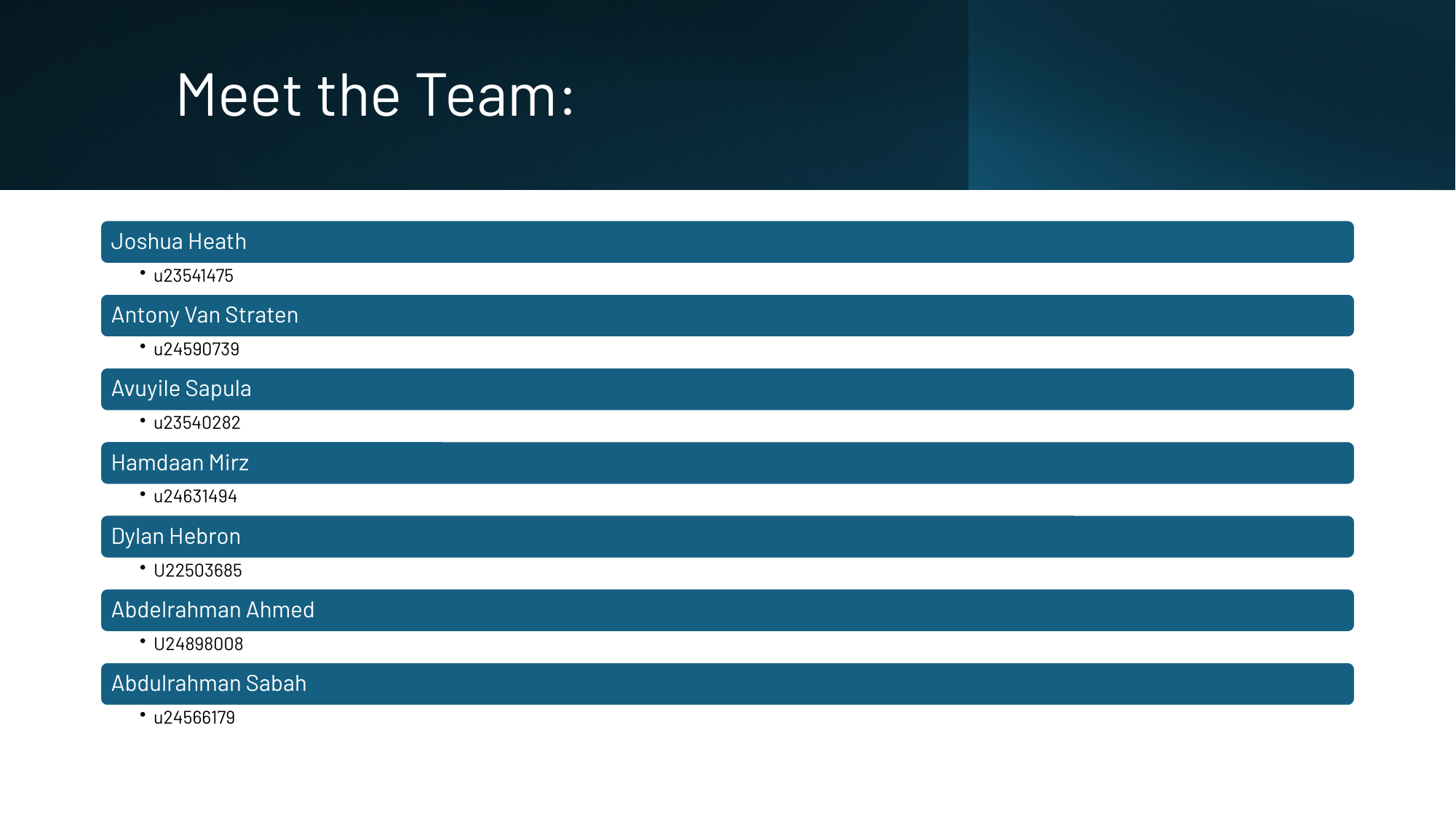

# Meet the Team:
Joshua Heath
u23541475
Antony Van Straten
u24590739
Avuyile Sapula
u23540282
Hamdaan Mirz
u24631494
Dylan Hebron
U22503685
Abdelrahman Ahmed
U24898008
Abdulrahman Sabah
u24566179